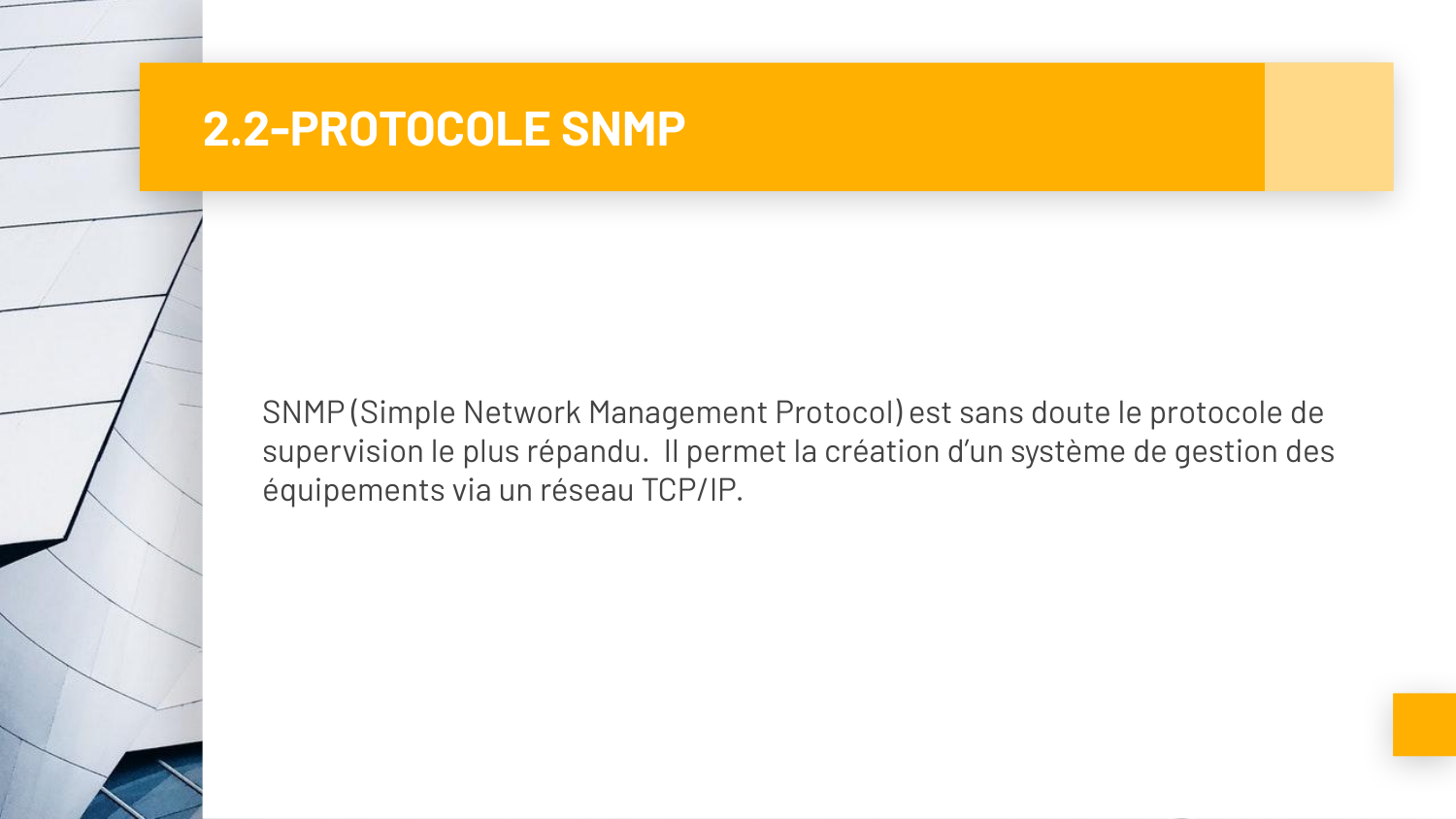

# 2.2-PROTOCOLE SNMP

SNMP (Simple Network Management Protocol) est sans doute le protocole de supervision le plus répandu.  Il permet la création d’un système de gestion des équipements via un réseau TCP/IP.

13